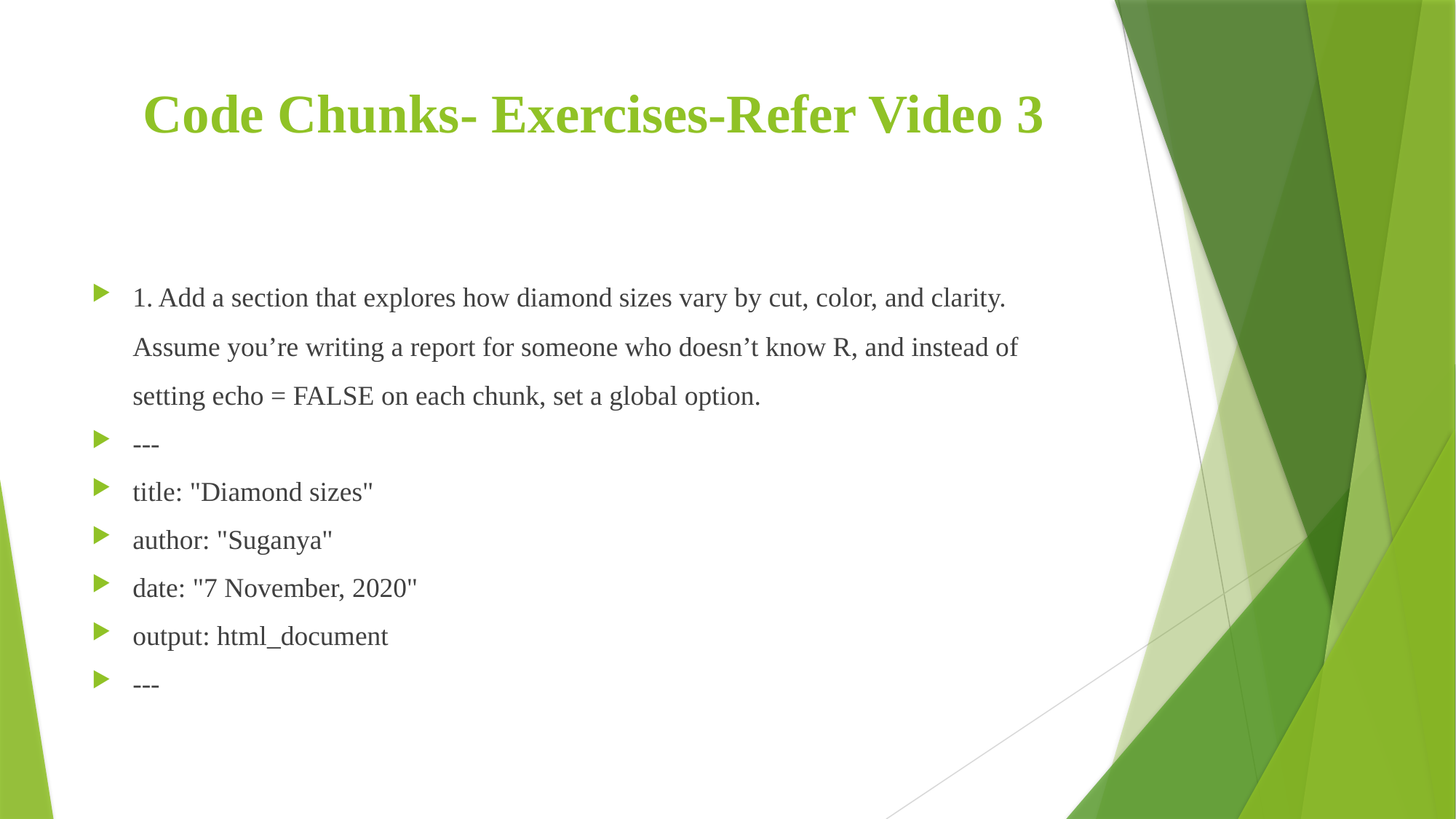

# Code Chunks- Exercises-Refer Video 3
1. Add a section that explores how diamond sizes vary by cut, color, and clarity. Assume you’re writing a report for someone who doesn’t know R, and instead of setting echo = FALSE on each chunk, set a global option.
---
title: "Diamond sizes"
author: "Suganya"
date: "7 November, 2020"
output: html_document
---